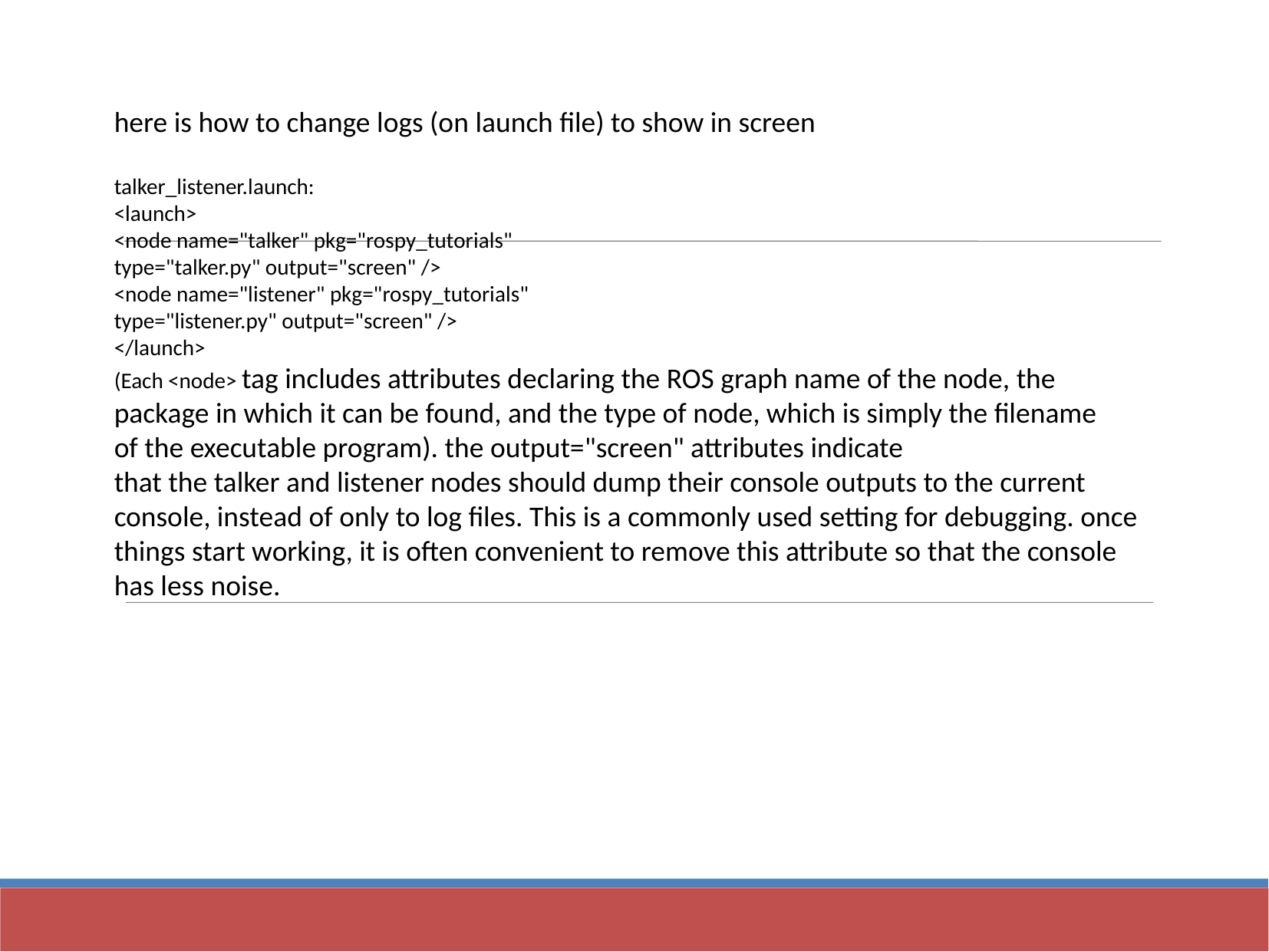

here is how to change logs (on launch file) to show in screen

talker_listener.launch:
<launch>
<node name="talker" pkg="rospy_tutorials"
type="talker.py" output="screen" />
<node name="listener" pkg="rospy_tutorials"
type="listener.py" output="screen" />
</launch>
(Each <node> tag includes attributes declaring the ROS graph name of the node, the
package in which it can be found, and the type of node, which is simply the filename
of the executable program). the output="screen" attributes indicate
that the talker and listener nodes should dump their console outputs to the current console, instead of only to log files. This is a commonly used setting for debugging. once things start working, it is often convenient to remove this attribute so that the console has less noise.